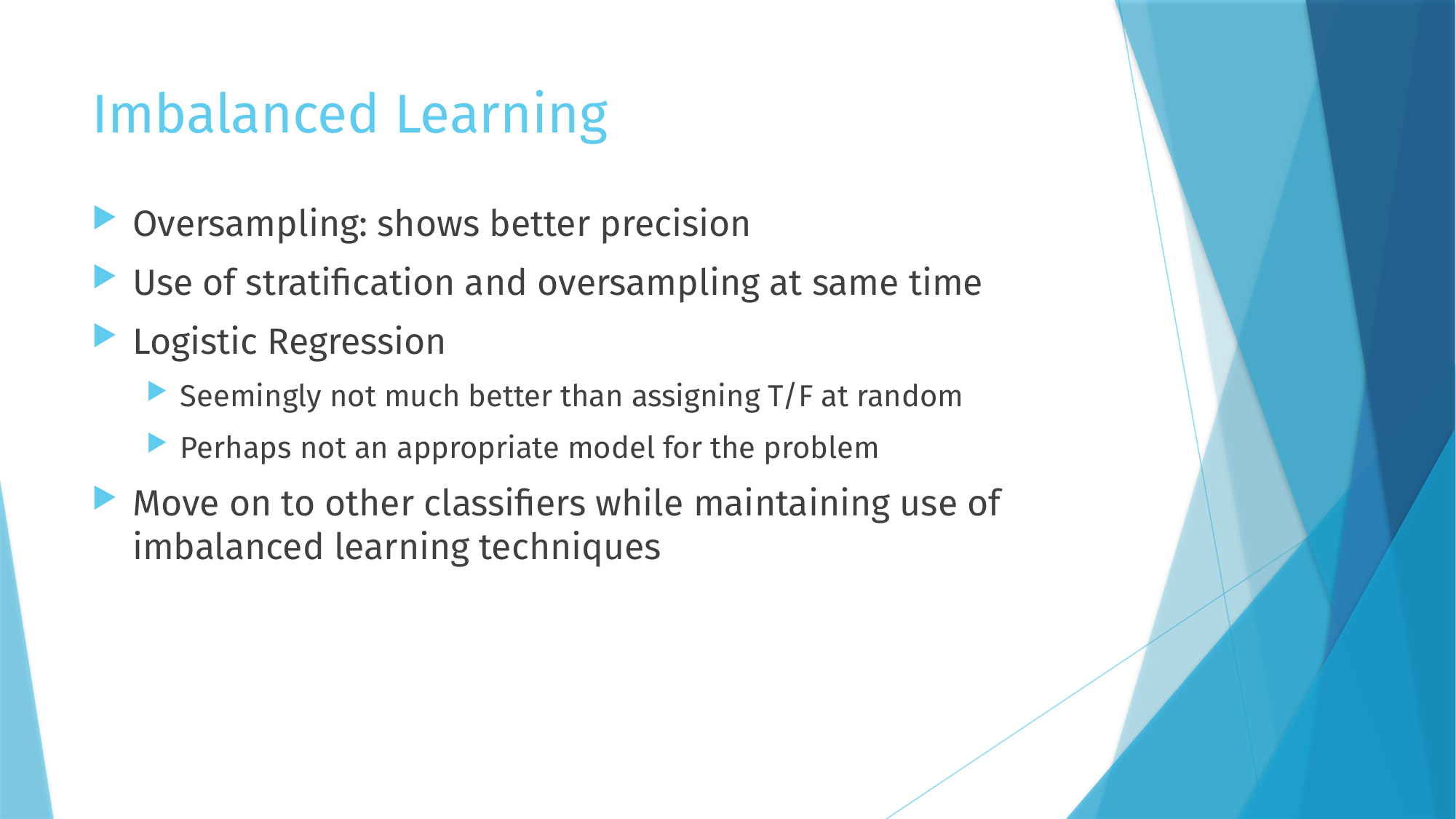

# Imbalanced Learning
Oversampling: shows better precision
Use of stratification and oversampling at same time
Logistic Regression
Seemingly not much better than assigning T/F at random
Perhaps not an appropriate model for the problem
Move on to other classifiers while maintaining use of imbalanced learning techniques